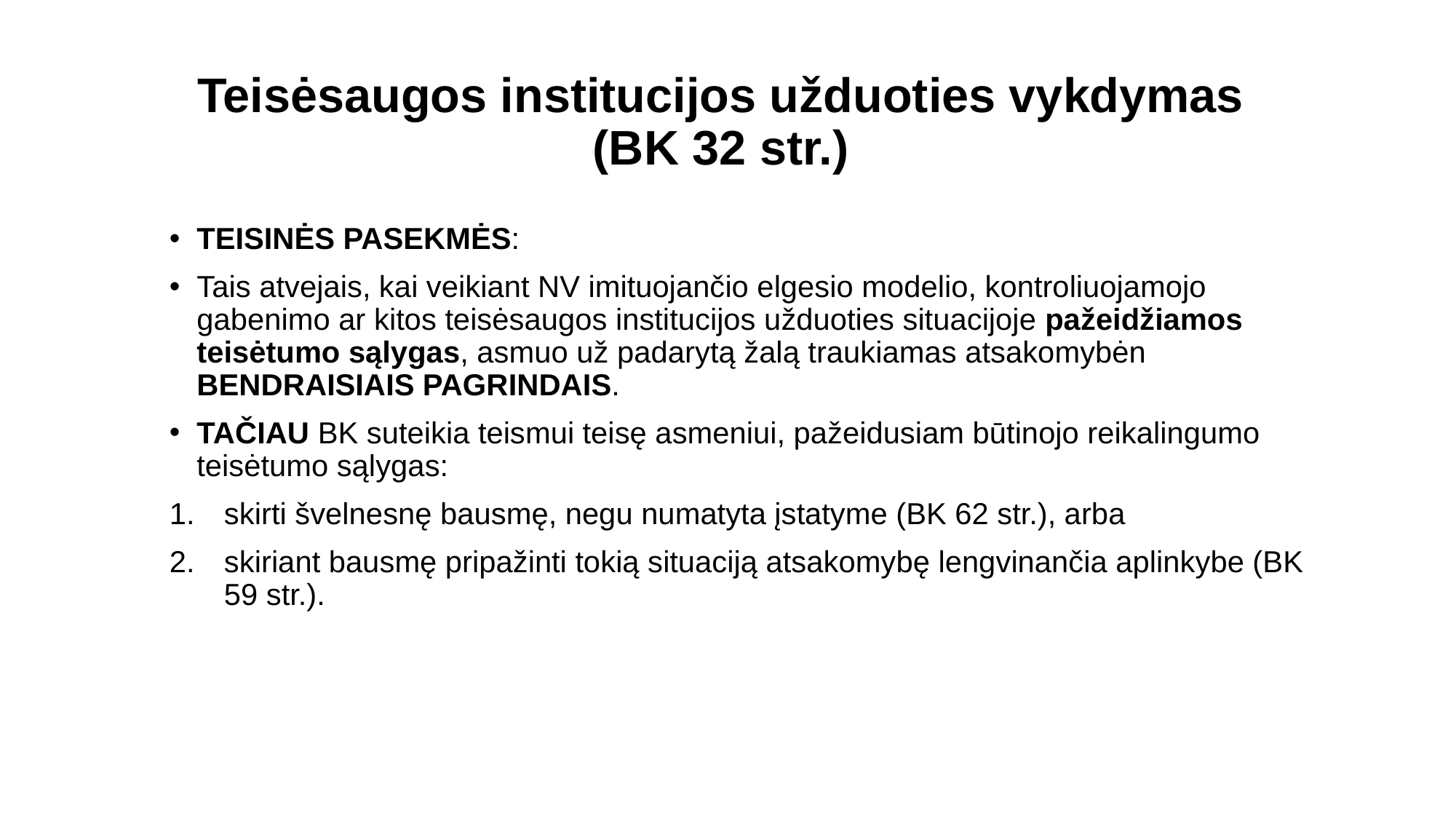

# Teisėsaugos institucijos užduoties vykdymas (BK 32 str.)
TEISINĖS PASEKMĖS:
Tais atvejais, kai veikiant NV imituojančio elgesio modelio, kontroliuojamojo gabenimo ar kitos teisėsaugos institucijos užduoties situacijoje pažeidžiamos teisėtumo sąlygas, asmuo už padarytą žalą traukiamas atsakomybėn BENDRAISIAIS PAGRINDAIS.
TAČIAU BK suteikia teismui teisę asmeniui, pažeidusiam būtinojo reikalingumo teisėtumo sąlygas:
skirti švelnesnę bausmę, negu numatyta įstatyme (BK 62 str.), arba
skiriant bausmę pripažinti tokią situaciją atsakomybę lengvinančia aplinkybe (BK 59 str.).